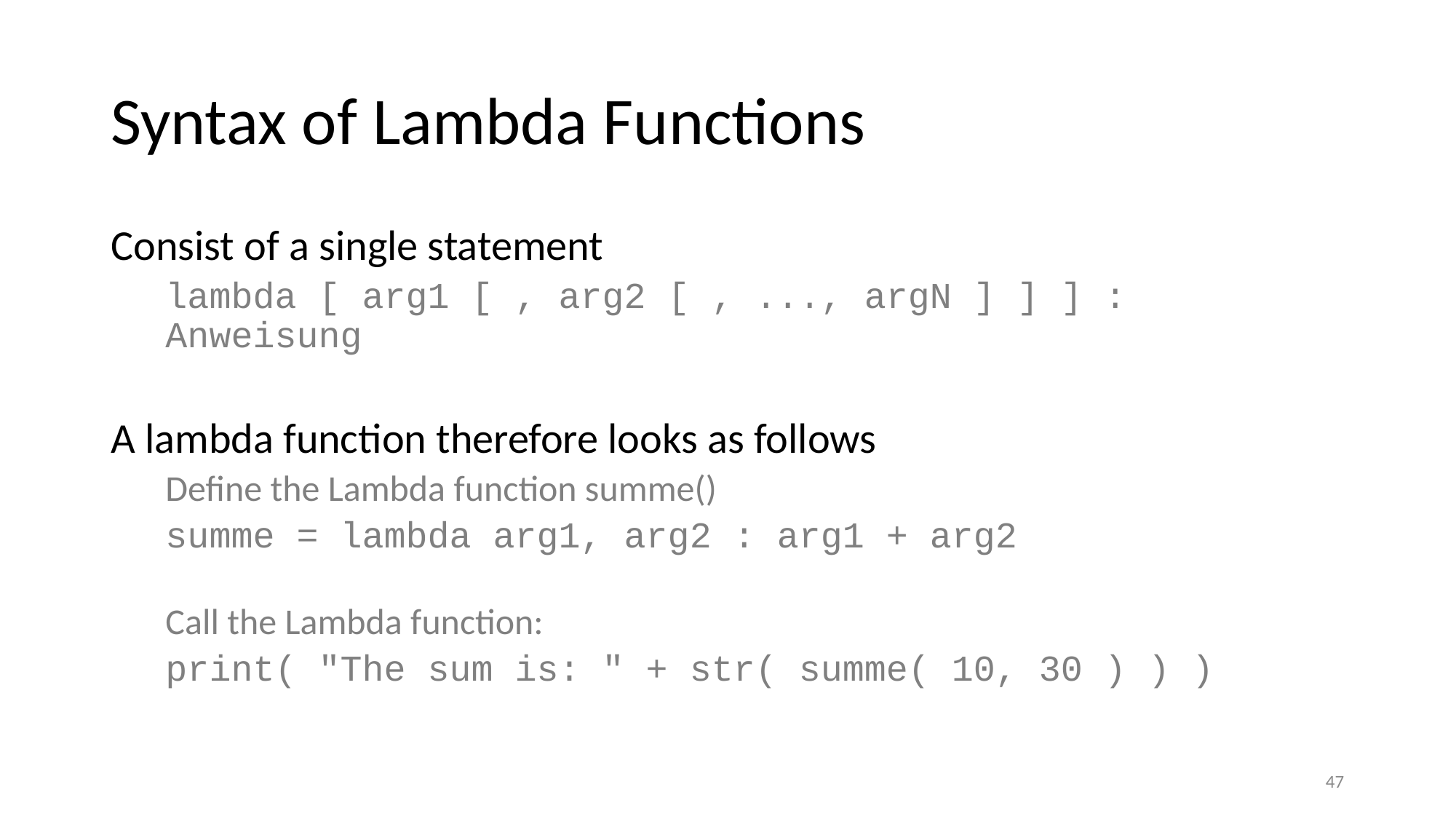

# Syntax of Lambda Functions
Consist of a single statement
lambda [ arg1 [ , arg2 [ , ..., argN ] ] ] : Anweisung
A lambda function therefore looks as follows
Define the Lambda function summe()
summe = lambda arg1, arg2 : arg1 + arg2
Call the Lambda function:
print( "The sum is: " + str( summe( 10, 30 ) ) )

47